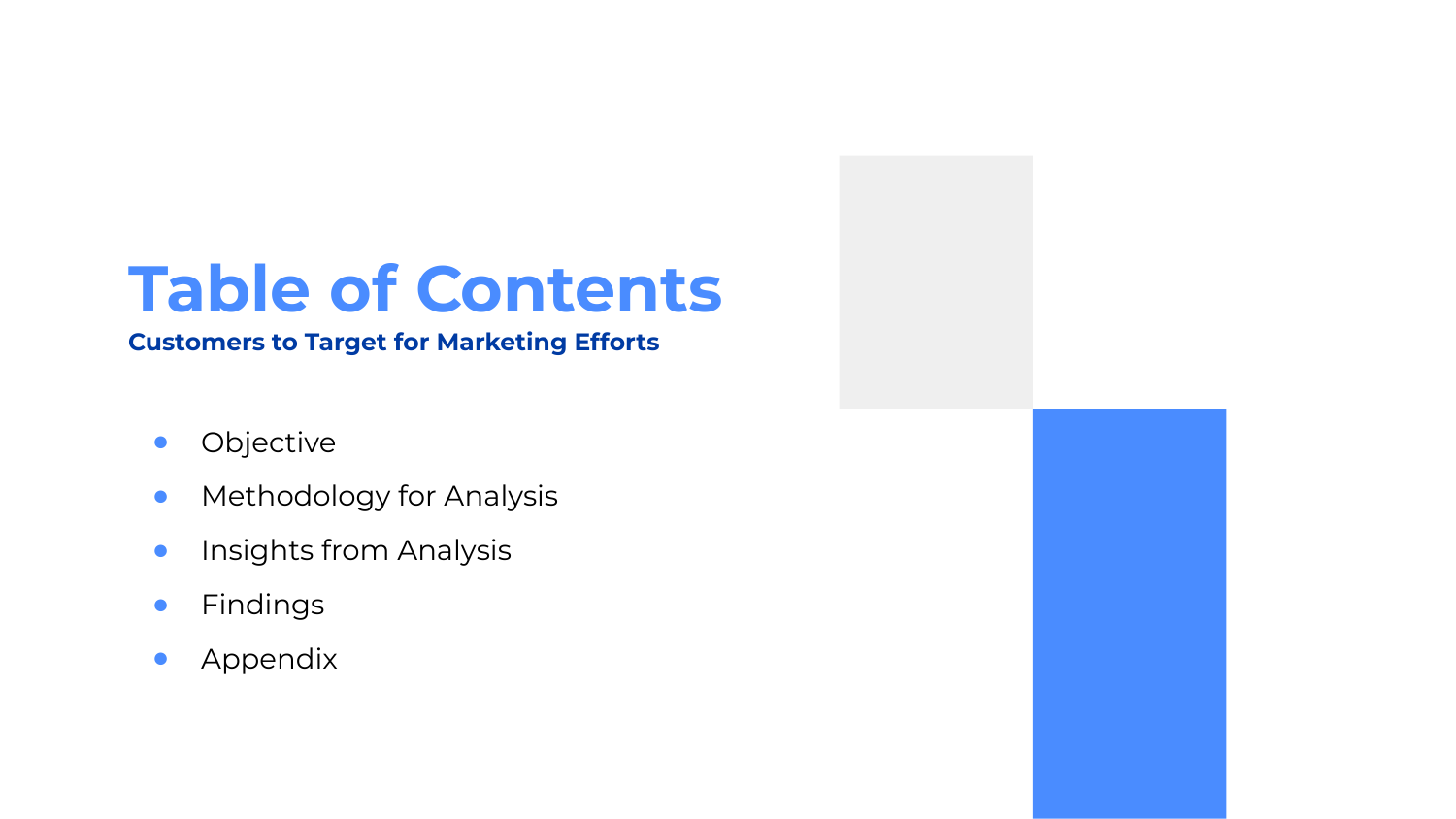

Table of Contents
# Customers to Target for Marketing Efforts
Objective
Methodology for Analysis
Insights from Analysis
Findings
Appendix